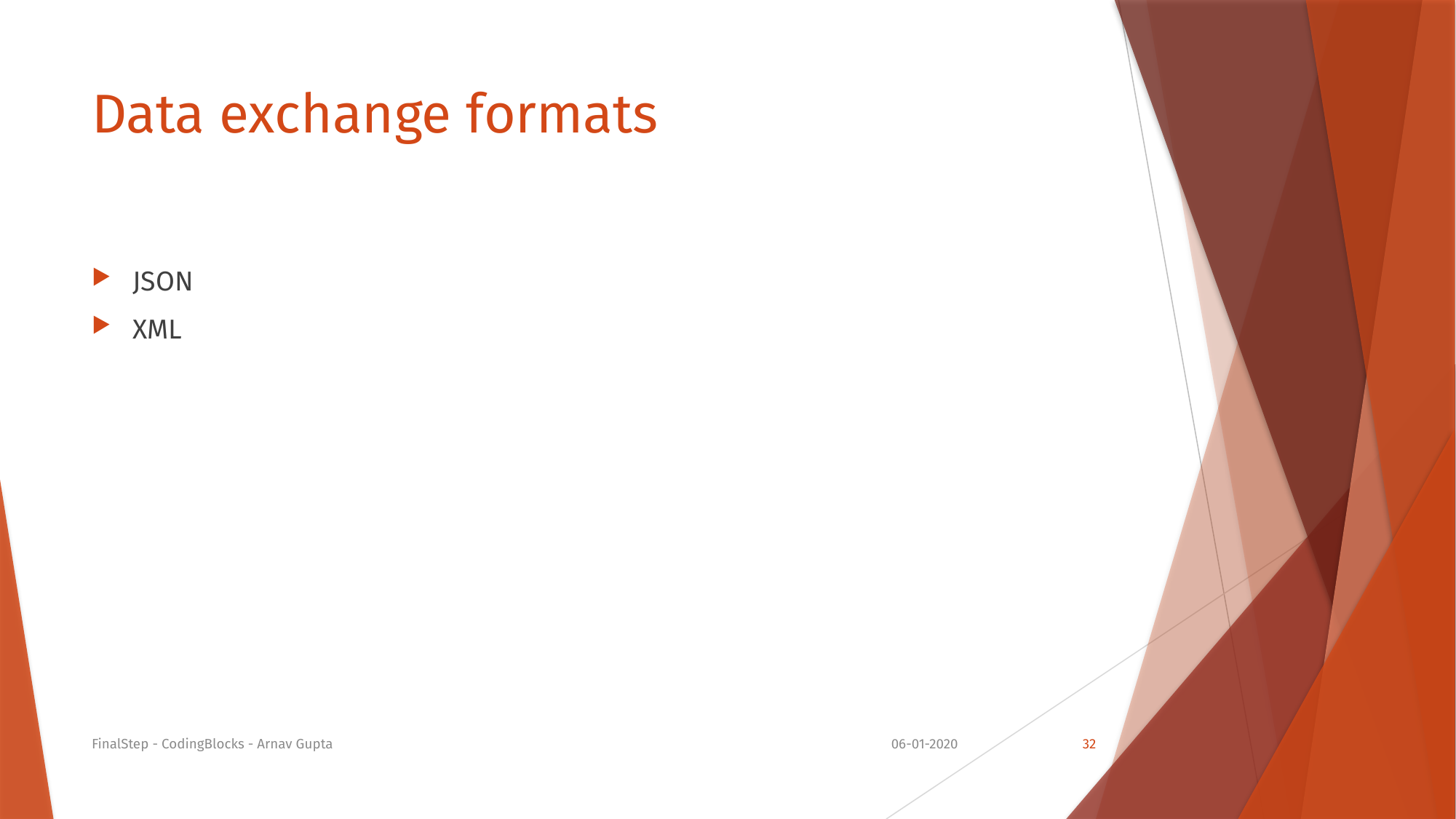

# Data exchange formats
JSON
XML
FinalStep - CodingBlocks - Arnav Gupta
06-01-2020
32